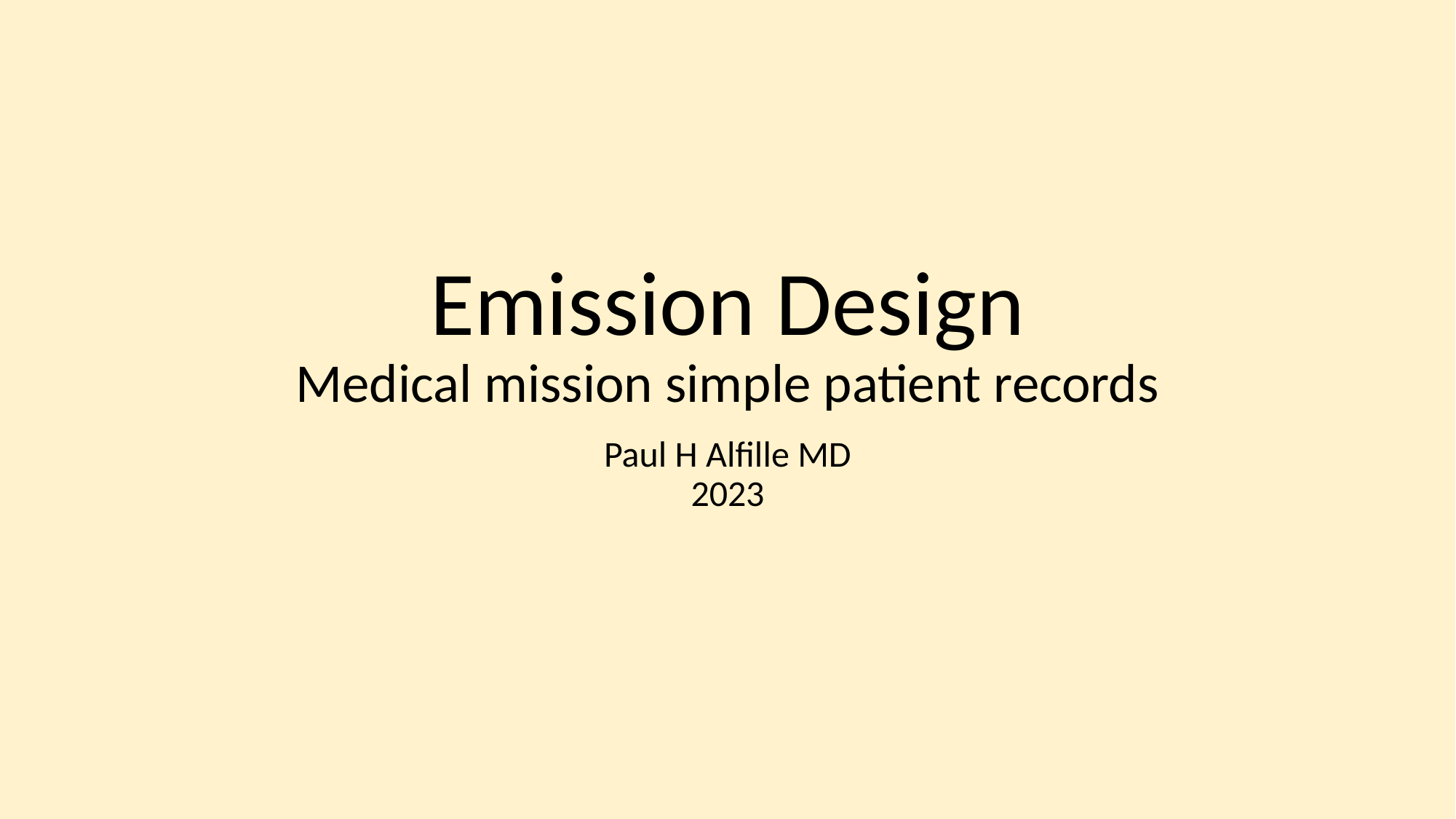

# Emission Design Medical mission simple patient records
Paul H Alfille MD
2023